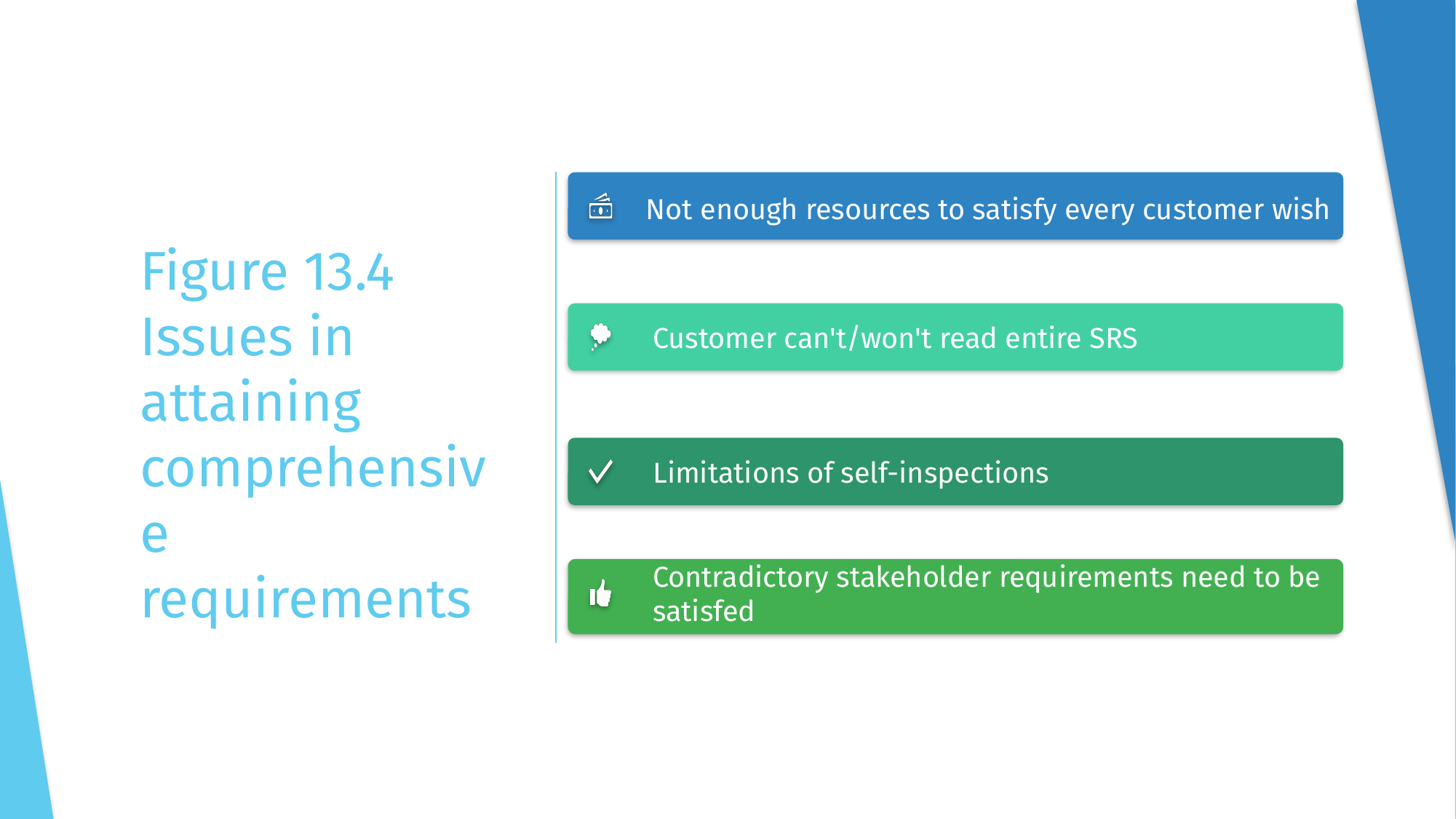

# Figure 13.4 Issues in attaining comprehensive requirements

Not enough resources to satisfy every customer wish

Customer can't/won't read entire SRS

Limitations of self-inspections

Contradictory stakeholder requirements need to be satisfed